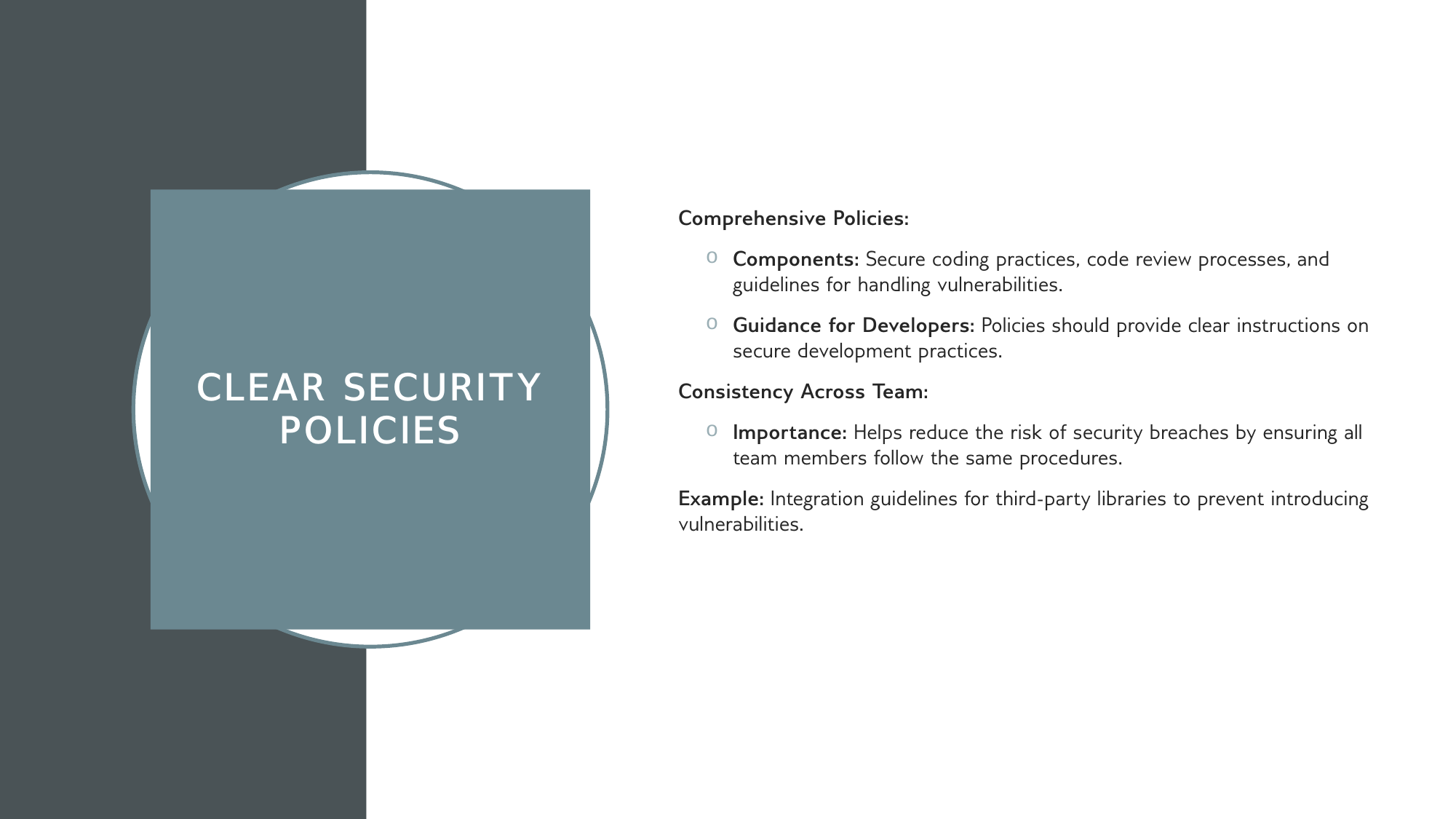

Comprehensive Policies:
Components: Secure coding practices, code review processes, and guidelines for handling vulnerabilities.
Guidance for Developers: Policies should provide clear instructions on secure development practices.
Consistency Across Team:
Importance: Helps reduce the risk of security breaches by ensuring all team members follow the same procedures.
Example: Integration guidelines for third-party libraries to prevent introducing vulnerabilities.

# Clear Security Policies